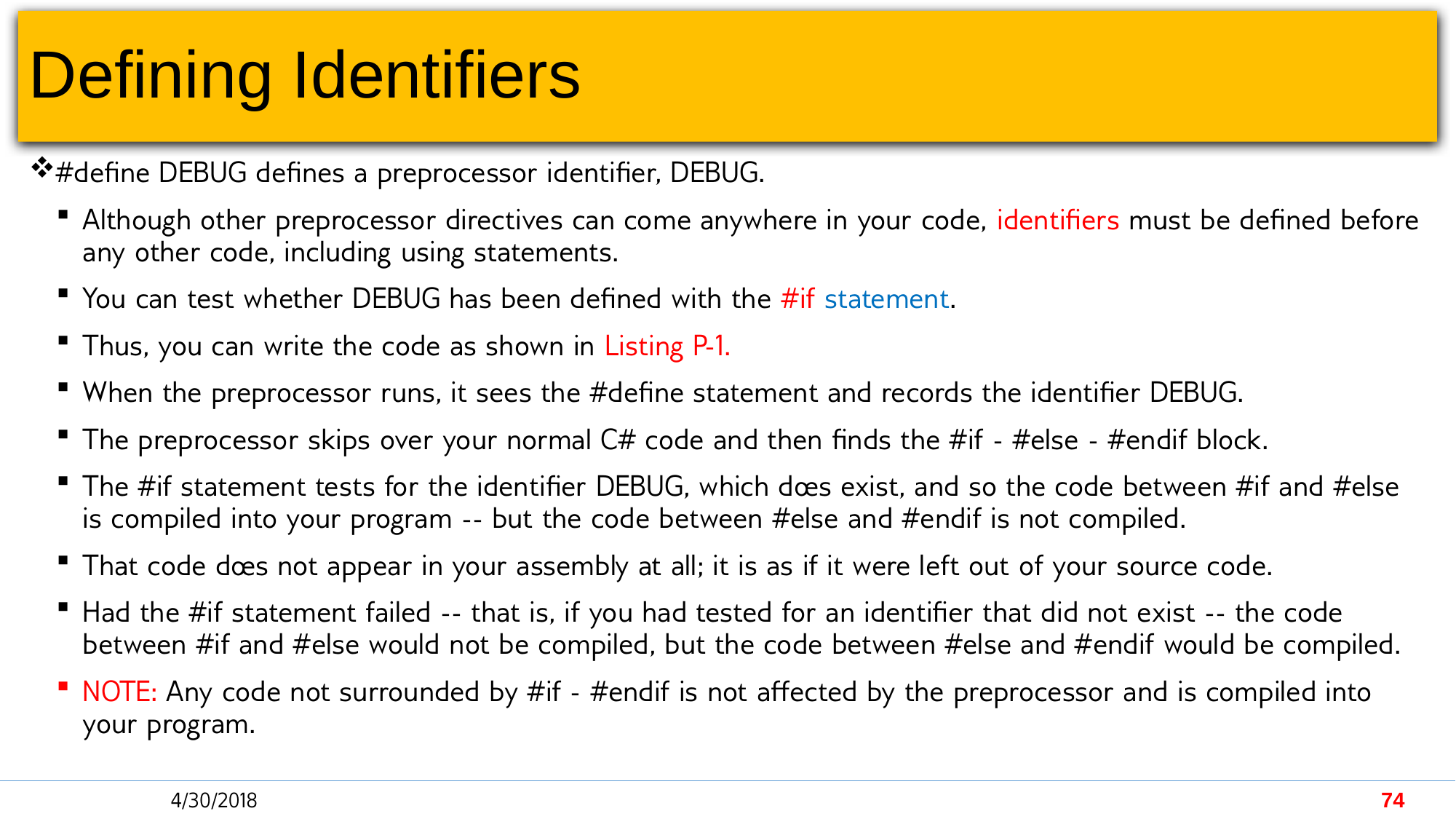

# Defining Identifiers
#define DEBUG defines a preprocessor identifier, DEBUG.
Although other preprocessor directives can come anywhere in your code, identifiers must be defined before any other code, including using statements.
You can test whether DEBUG has been defined with the #if statement.
Thus, you can write the code as shown in Listing P-1.
When the preprocessor runs, it sees the #define statement and records the identifier DEBUG.
The preprocessor skips over your normal C# code and then finds the #if - #else - #endif block.
The #if statement tests for the identifier DEBUG, which does exist, and so the code between #if and #else is compiled into your program -- but the code between #else and #endif is not compiled.
That code does not appear in your assembly at all; it is as if it were left out of your source code.
Had the #if statement failed -- that is, if you had tested for an identifier that did not exist -- the code between #if and #else would not be compiled, but the code between #else and #endif would be compiled.
NOTE: Any code not surrounded by #if - #endif is not affected by the preprocessor and is compiled into your program.
4/30/2018
74